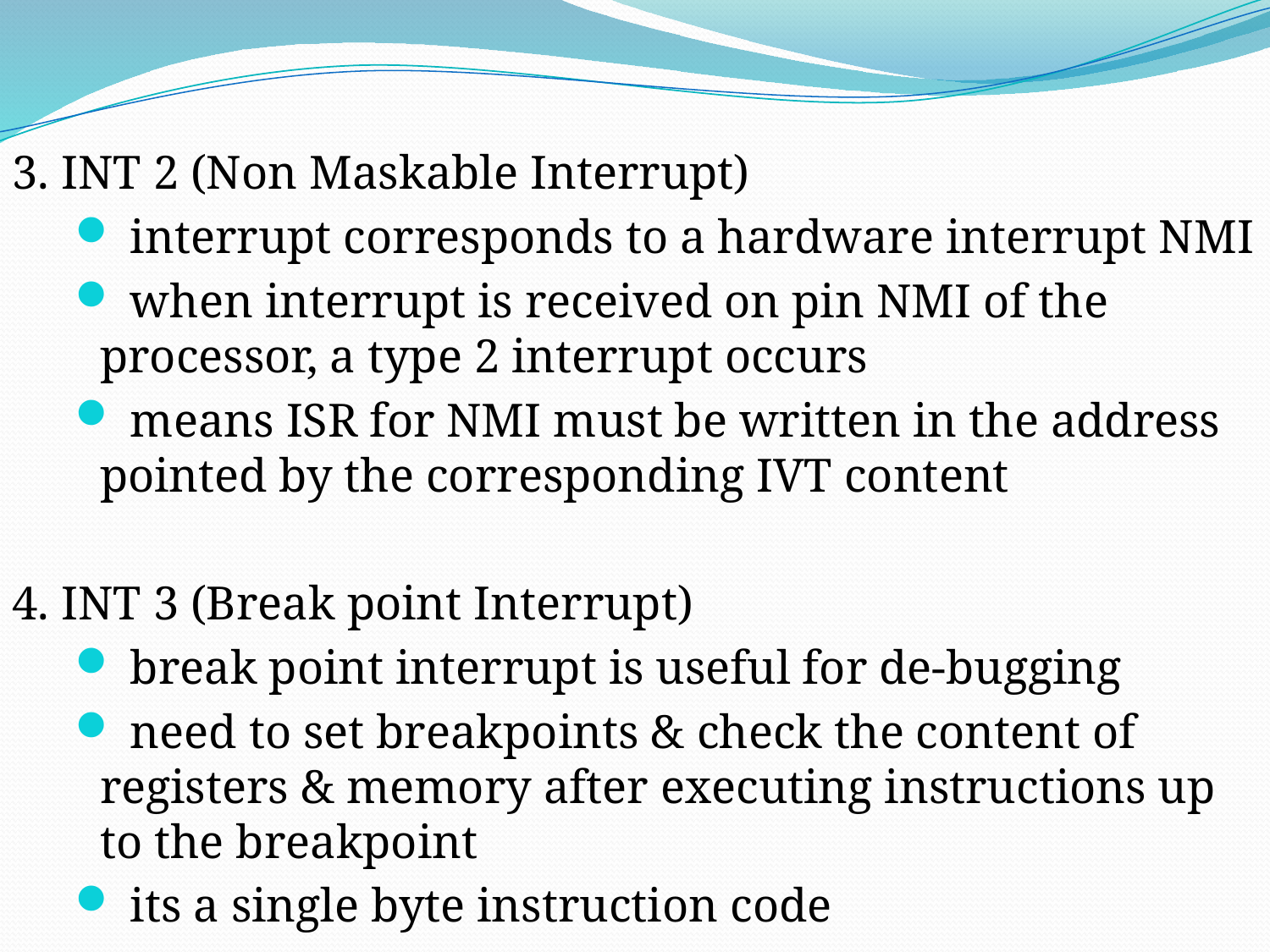

3. INT 2 (Non Maskable Interrupt)
 interrupt corresponds to a hardware interrupt NMI
 when interrupt is received on pin NMI of the processor, a type 2 interrupt occurs
 means ISR for NMI must be written in the address pointed by the corresponding IVT content

4. INT 3 (Break point Interrupt)
 break point interrupt is useful for de-bugging
 need to set breakpoints & check the content of registers & memory after executing instructions up to the breakpoint
 its a single byte instruction code